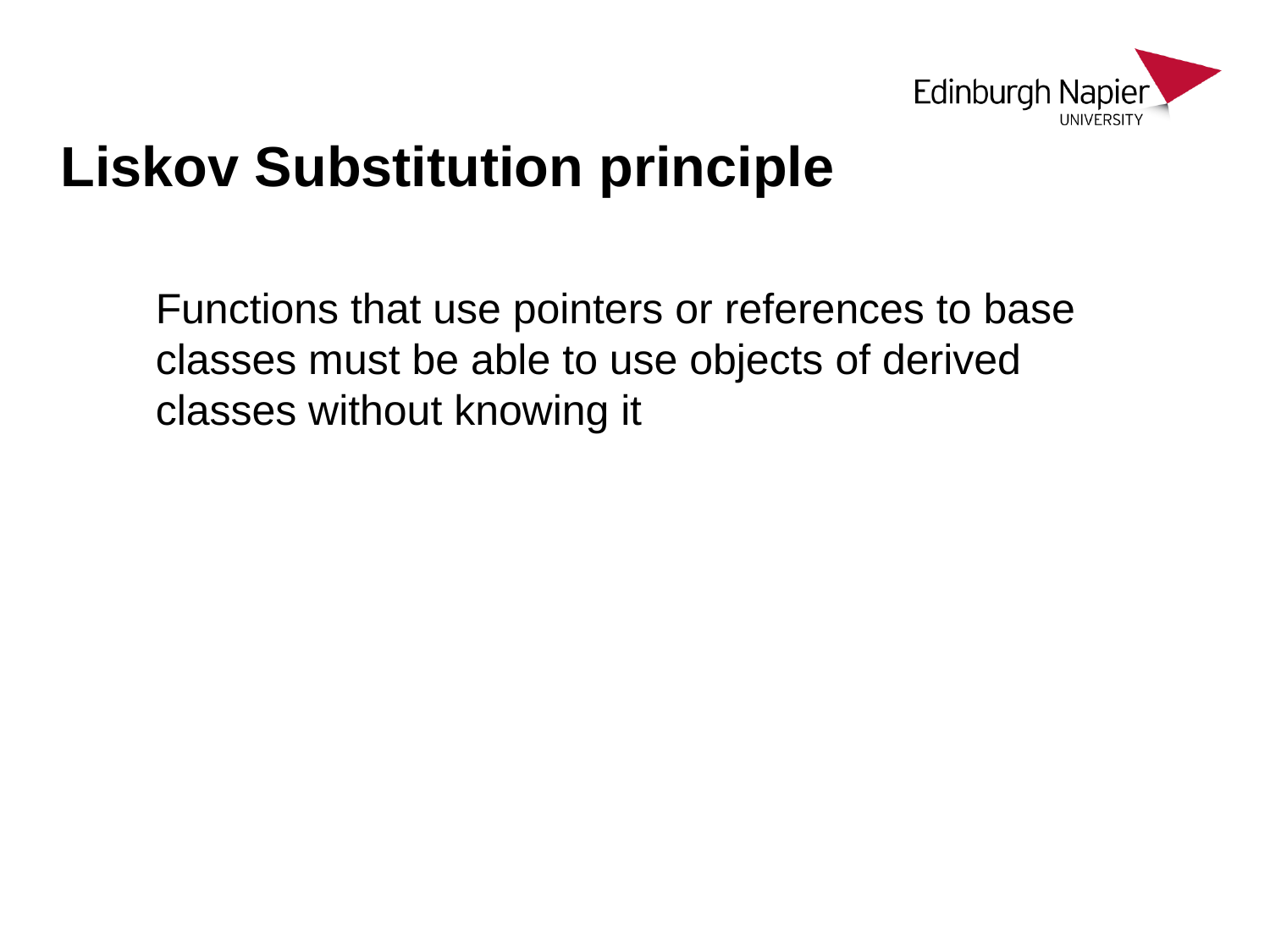

# Liskov Substitution principle
Functions that use pointers or references to base classes must be able to use objects of derived classes without knowing it